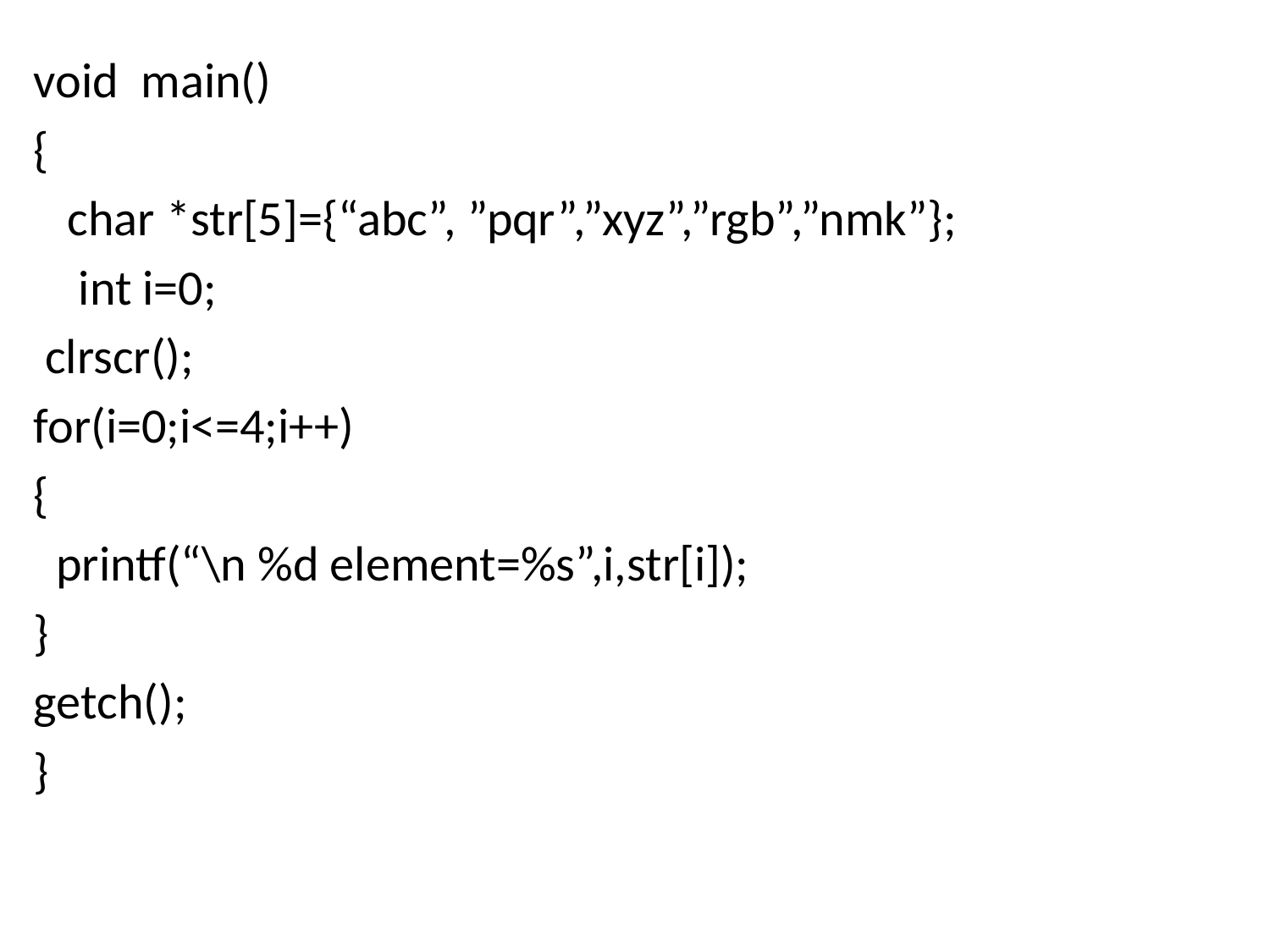

void  main()
{
   char *str[5]={“abc”, ”pqr”,”xyz”,”rgb”,”nmk”};
    int i=0;
 clrscr();
for(i=0;i<=4;i++)
{
  printf(“\n %d element=%s”,i,str[i]);
}
getch();
}